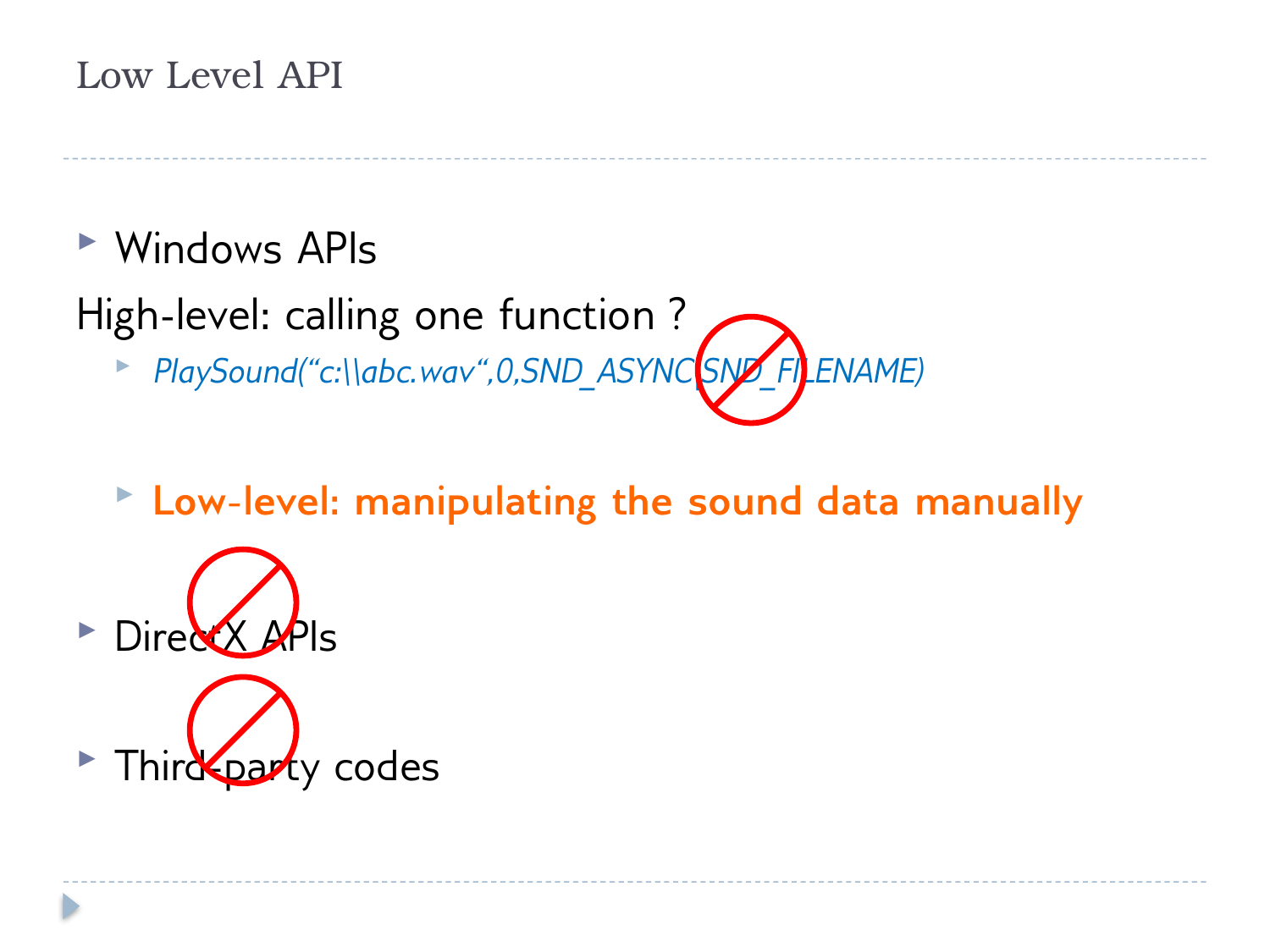

# Low Level API
Windows APIs
High-level: calling one function ?
PlaySound(“c:\\abc.wav“,0,SND_ASYNC|SND_FILENAME)

Low-level: manipulating the sound data manually

DirectX APIs

Third-party codes